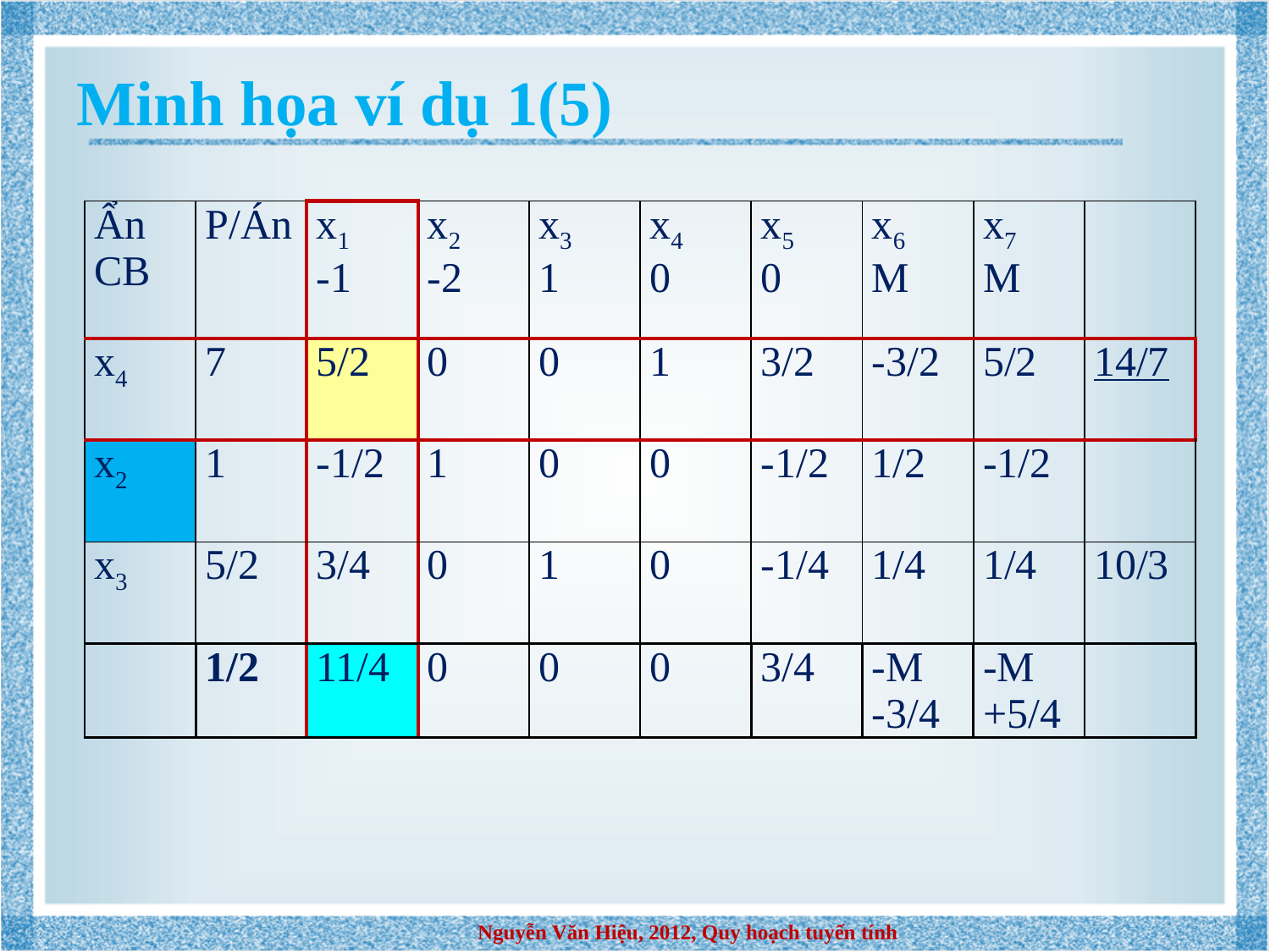

# Minh họa ví dụ 1(5)
| Ẩn CB | P/Án | x1 -1 | x2 -2 | x3 1 | x4 0 | x5 0 | x6 M | x7 M |  |
| --- | --- | --- | --- | --- | --- | --- | --- | --- | --- |
| x4 | 7 | 5/2 | 0 | 0 | 1 | 3/2 | -3/2 | 5/2 | 14/7 |
| x2 | 1 | -1/2 | 1 | 0 | 0 | -1/2 | 1/2 | -1/2 |  |
| x3 | 5/2 | 3/4 | 0 | 1 | 0 | -1/4 | 1/4 | 1/4 | 10/3 |
|  | 1/2 | 11/4 | 0 | 0 | 0 | 3/4 | -M -3/4 | -M +5/4 |  |
Nguyễn Văn Hiệu, 2012, Quy hoạch tuyến tính